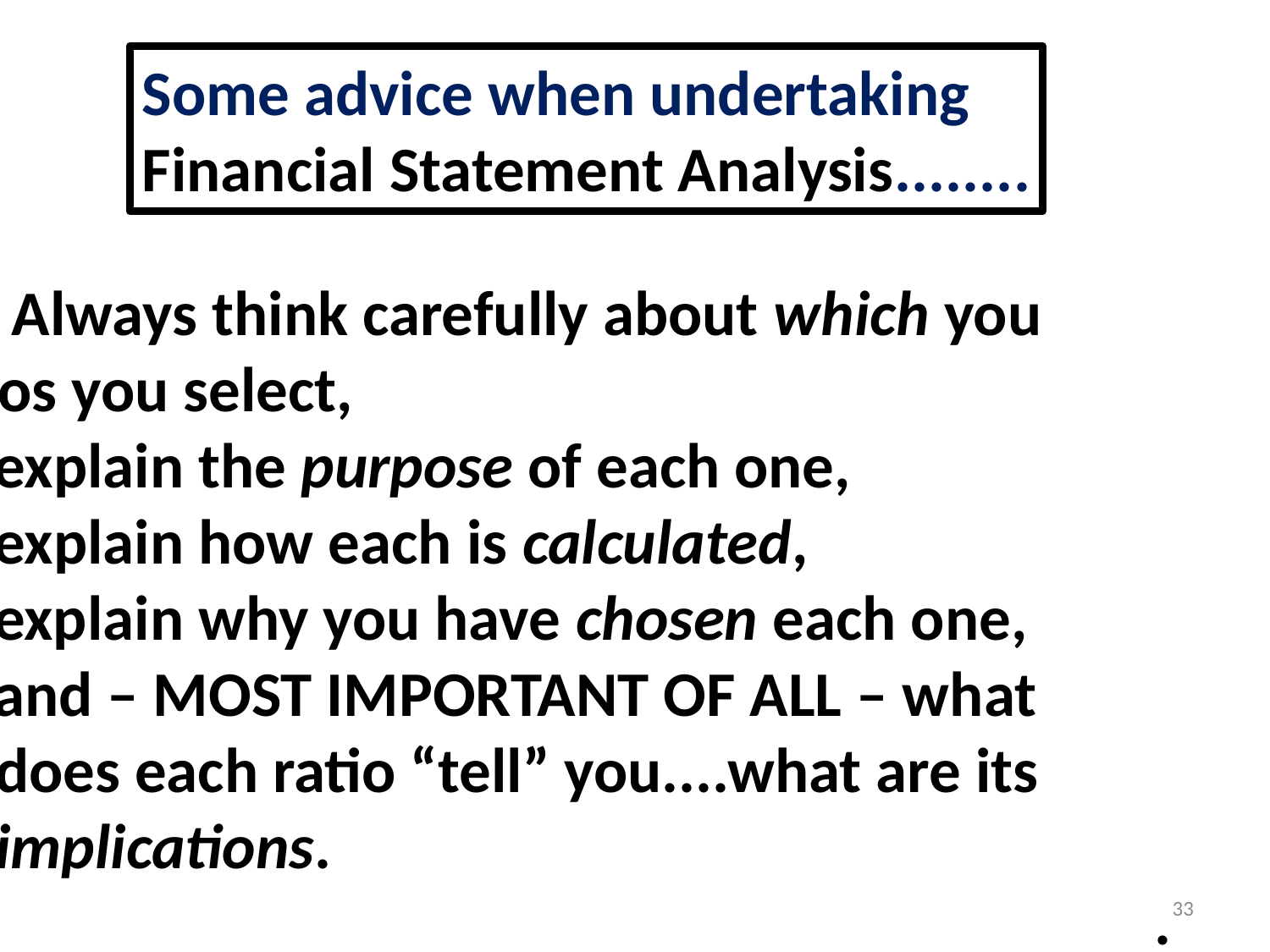

Some advice when undertaking
Financial Statement Analysis........
Always think carefully about which you
ratios you select,
.....explain the purpose of each one,
.....explain how each is calculated,
.....explain why you have chosen each one,
.....and – MOST IMPORTANT OF ALL – what
      does each ratio “tell” you....what are its
      implications.
										.
33